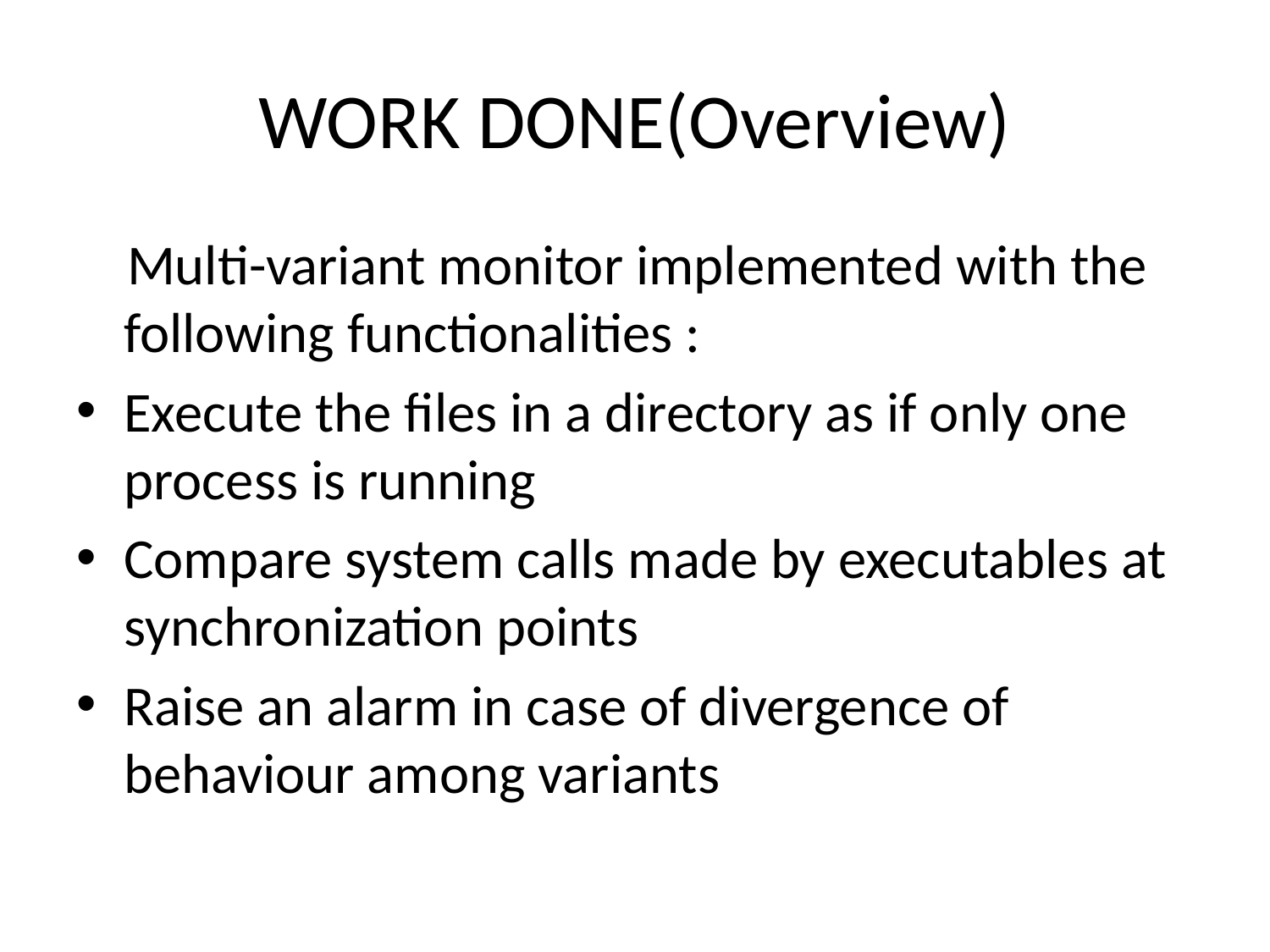

# WORK DONE(Overview)
    Multi-variant monitor implemented with the following functionalities :
Execute the files in a directory as if only one process is running
Compare system calls made by executables at synchronization points
Raise an alarm in case of divergence of behaviour among variants